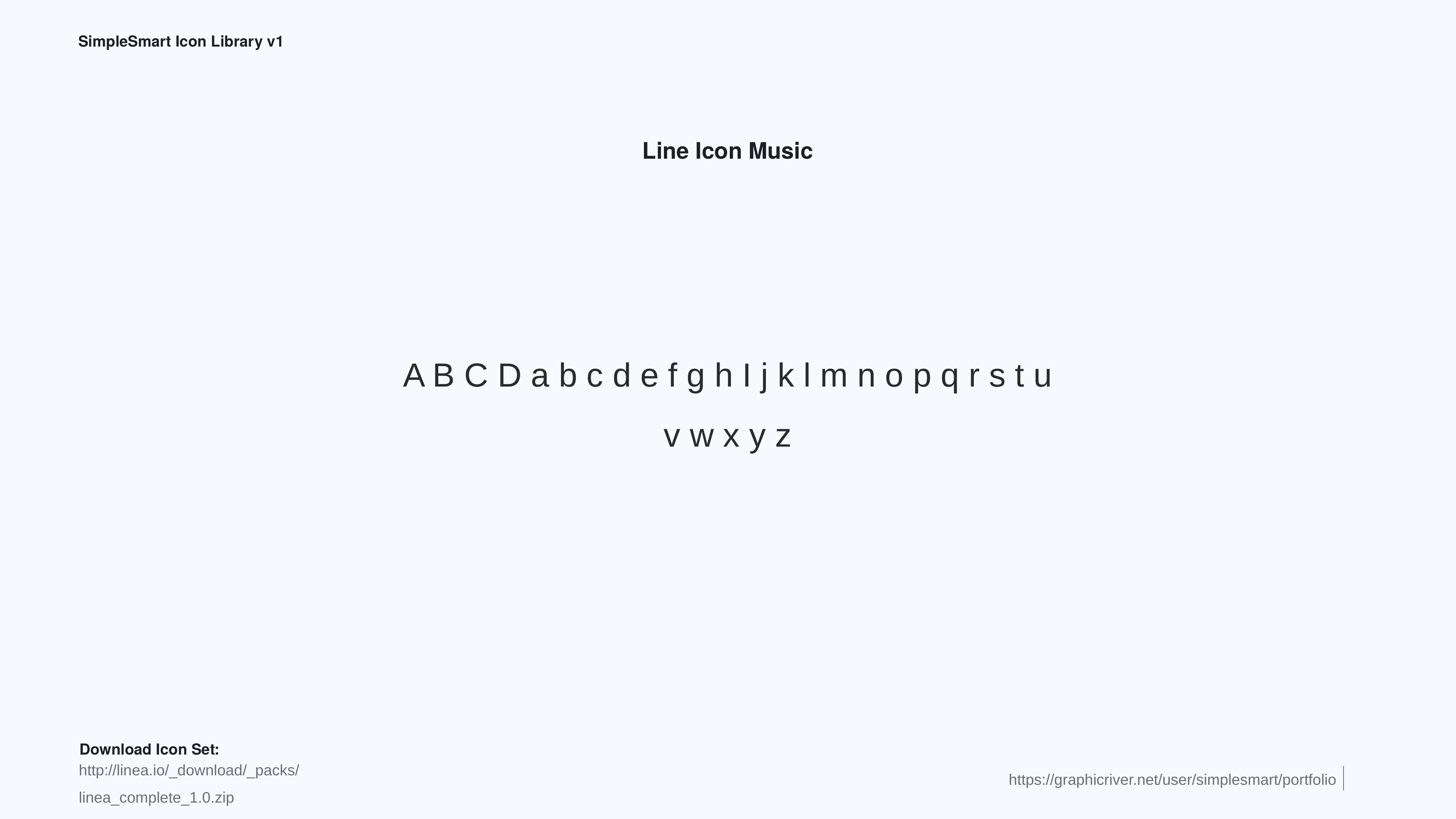

Line Icon Music
A B C D a b c d e f g h I j k l m n o p q r s t u v w x y z
5
http://linea.io/_download/_packs/linea_complete_1.0.zip